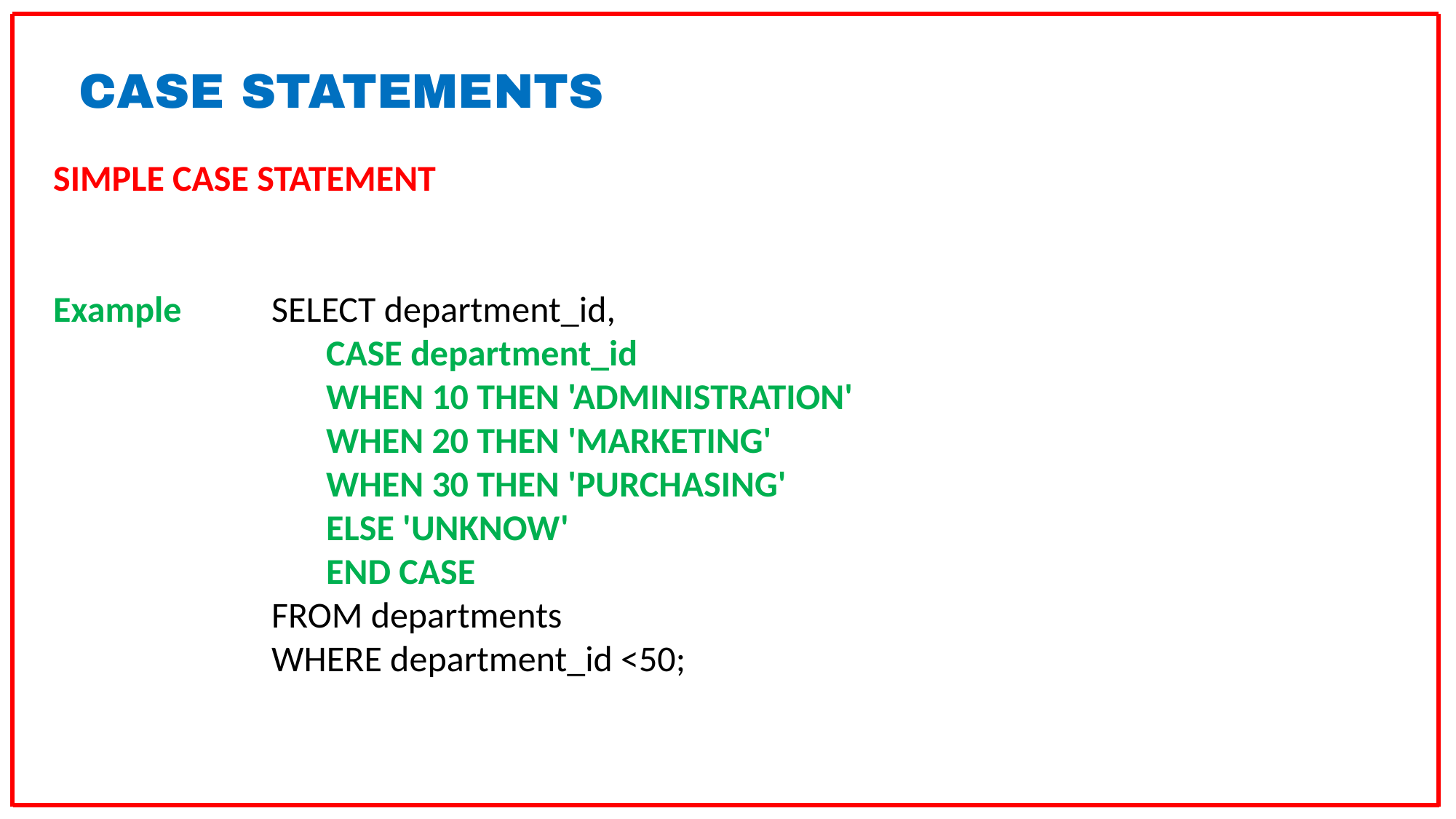

CASE STATEMENTS
SIMPLE CASE STATEMENT

Example	SELECT department_id,
CASE department_id
WHEN 10 THEN 'ADMINISTRATION'
WHEN 20 THEN 'MARKETING'
WHEN 30 THEN 'PURCHASING'
ELSE 'UNKNOW'
END CASE
FROM departments
WHERE department_id <50;